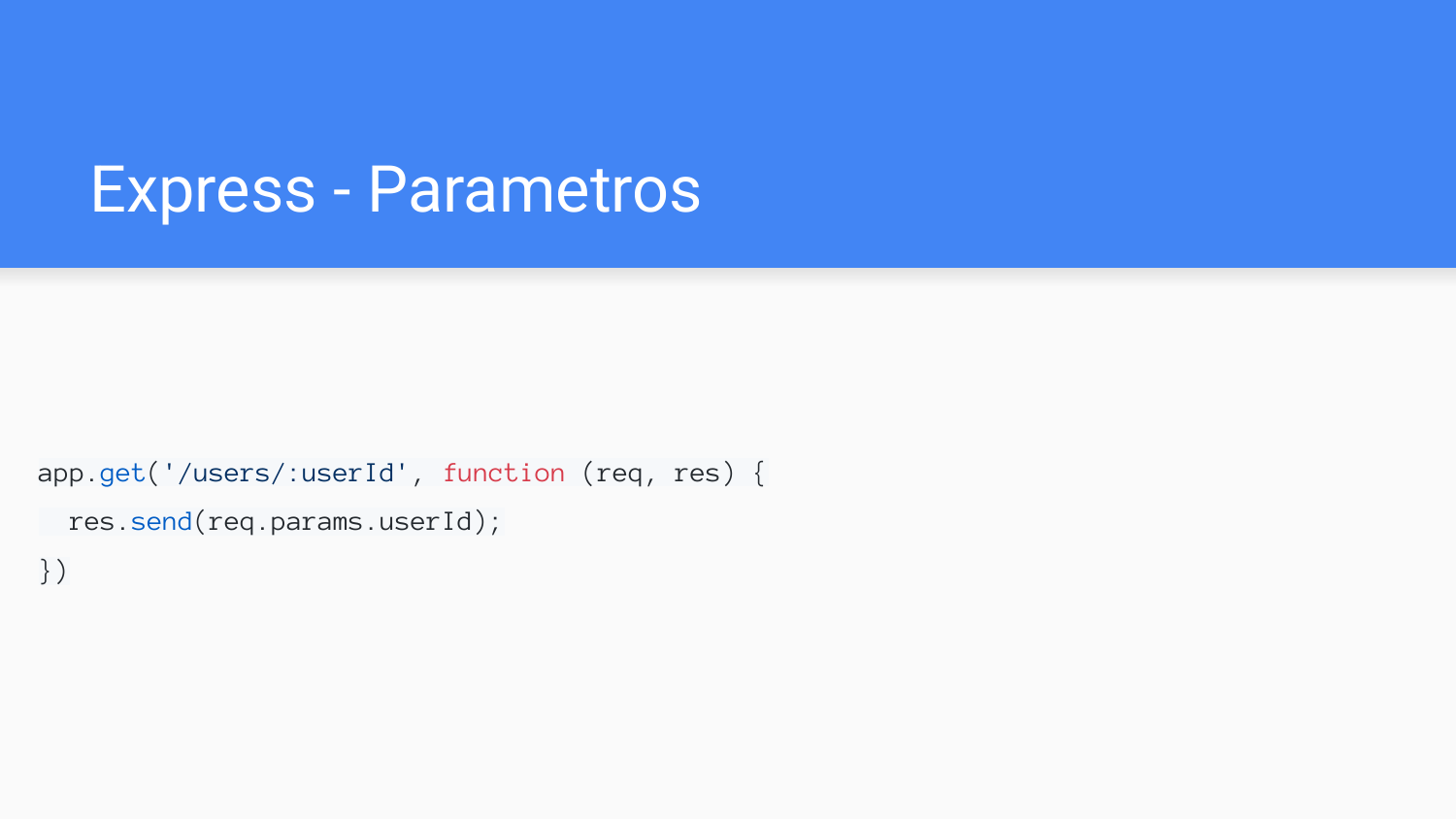

# Express - Parametros
app.get('/users/:userId', function (req, res) {
  res.send(req.params.userId);
})